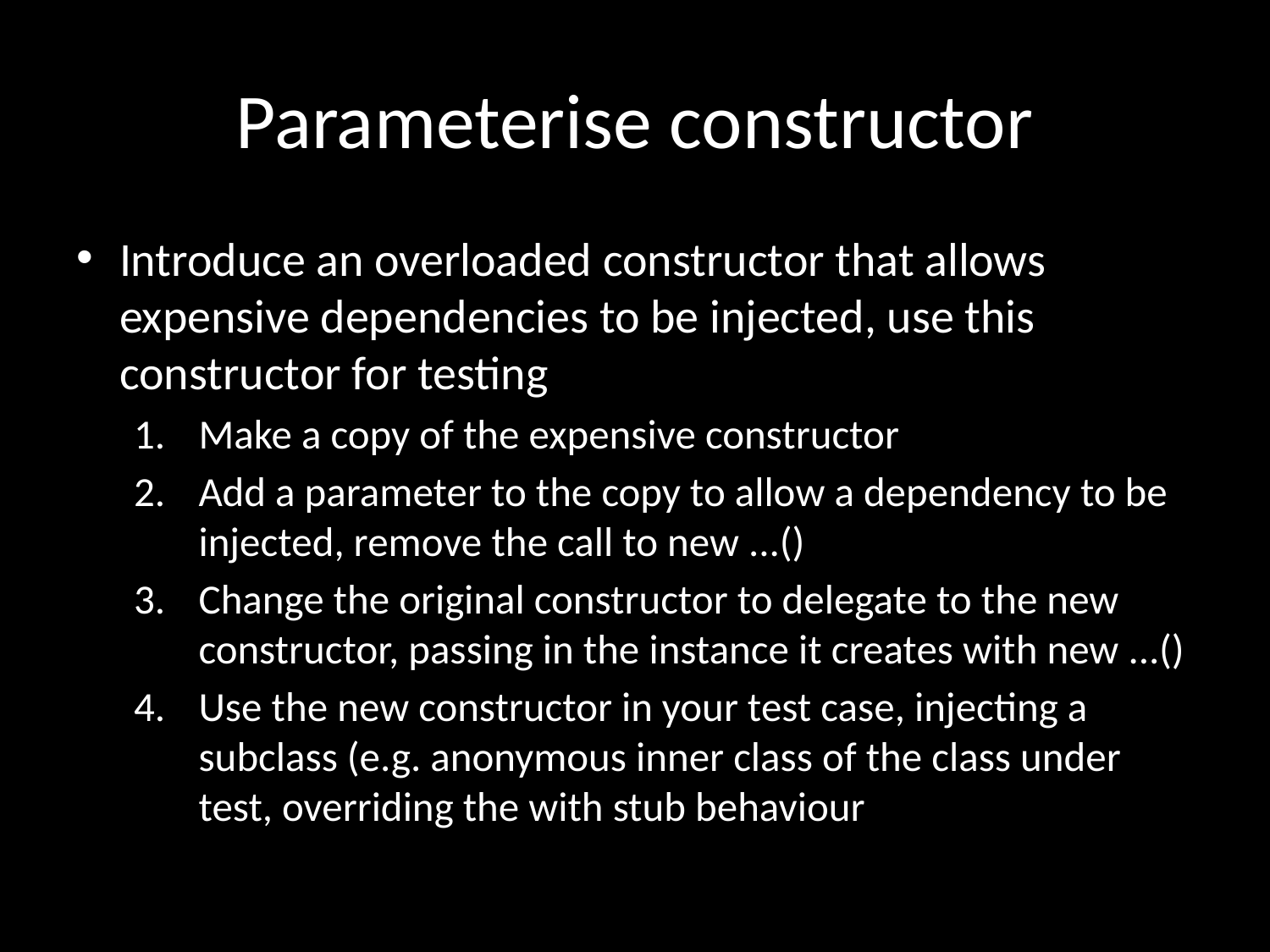

# Parameterise constructor
Introduce an overloaded constructor that allows expensive dependencies to be injected, use this constructor for testing
Make a copy of the expensive constructor
Add a parameter to the copy to allow a dependency to be injected, remove the call to new ...()
Change the original constructor to delegate to the new constructor, passing in the instance it creates with new ...()
Use the new constructor in your test case, injecting a subclass (e.g. anonymous inner class of the class under test, overriding the with stub behaviour